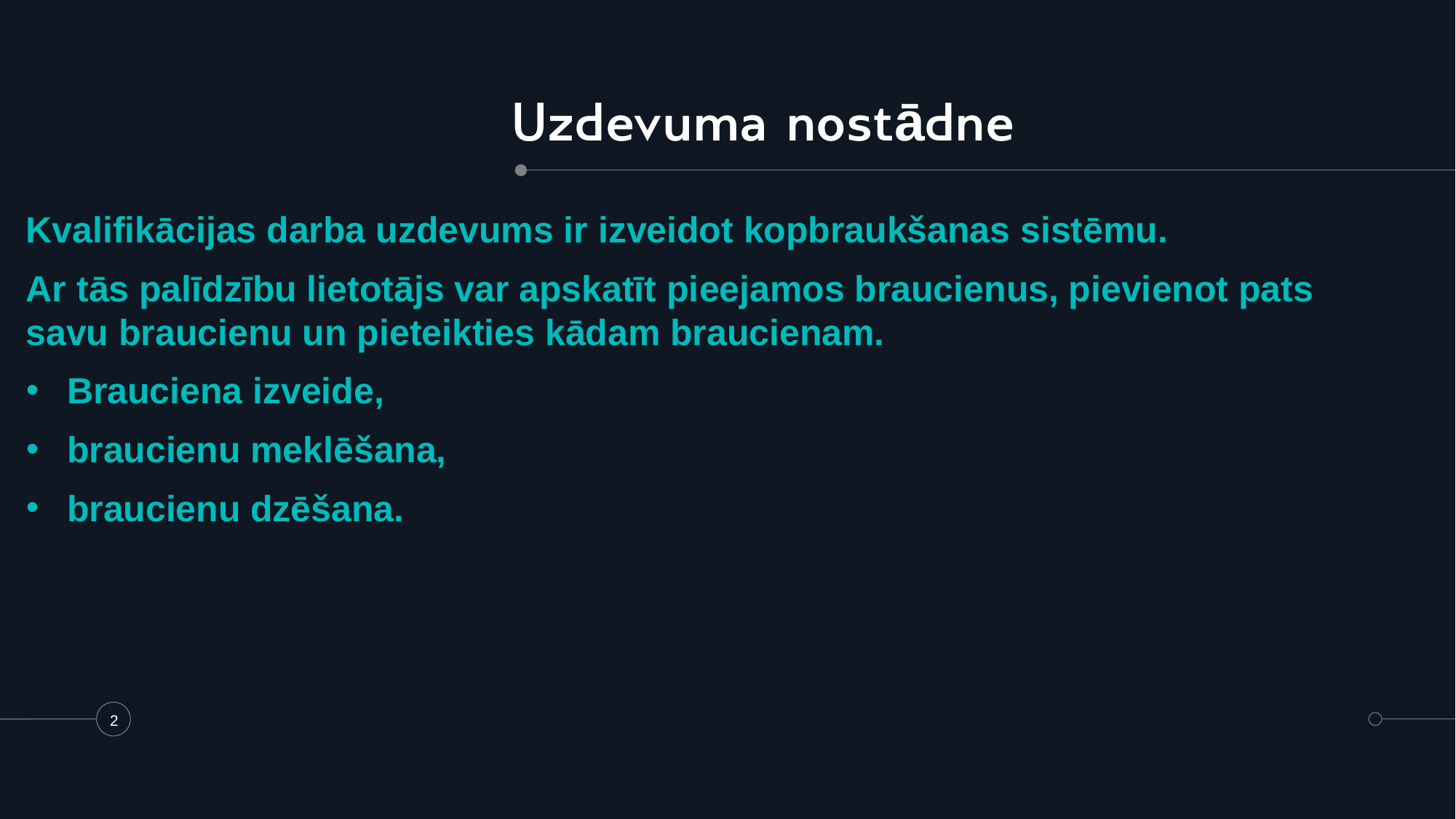

# Uzdevuma nostādne
Kvalifikācijas darba uzdevums ir izveidot kopbraukšanas sistēmu.
Ar tās palīdzību lietotājs var apskatīt pieejamos braucienus, pievienot pats savu braucienu un pieteikties kādam braucienam.
Brauciena izveide,
braucienu meklēšana,
braucienu dzēšana.
2